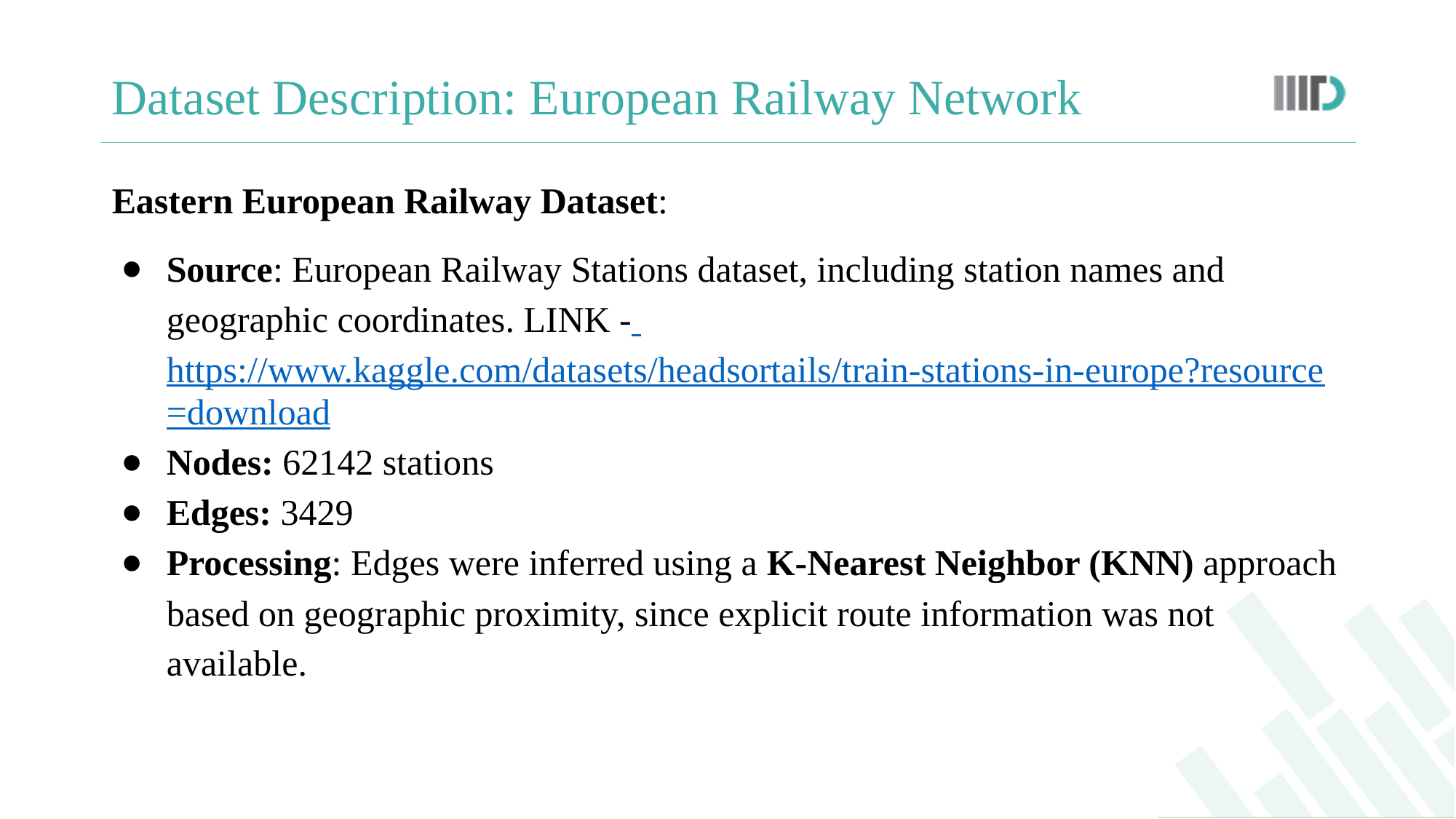

# Dataset Description: European Railway Network
Eastern European Railway Dataset:
Source: European Railway Stations dataset, including station names and geographic coordinates. LINK - https://www.kaggle.com/datasets/headsortails/train-stations-in-europe?resource=download
Nodes: 62142 stations
Edges: 3429
Processing: Edges were inferred using a K-Nearest Neighbor (KNN) approach based on geographic proximity, since explicit route information was not available.